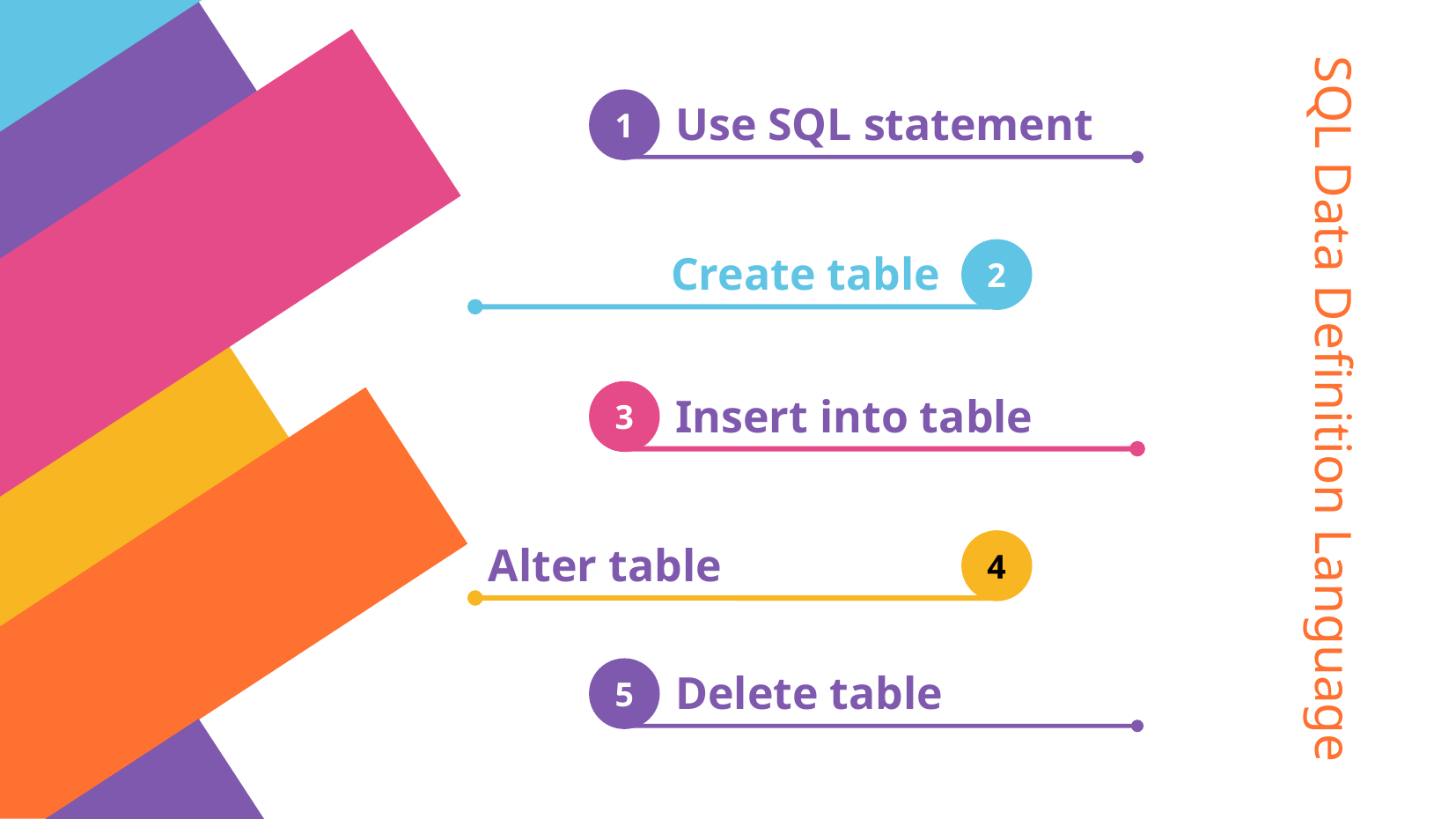

1

# Use SQL statement
2

Create table
SQL Data Definition Language
3

Insert into table
4

Alter table
5

Delete table